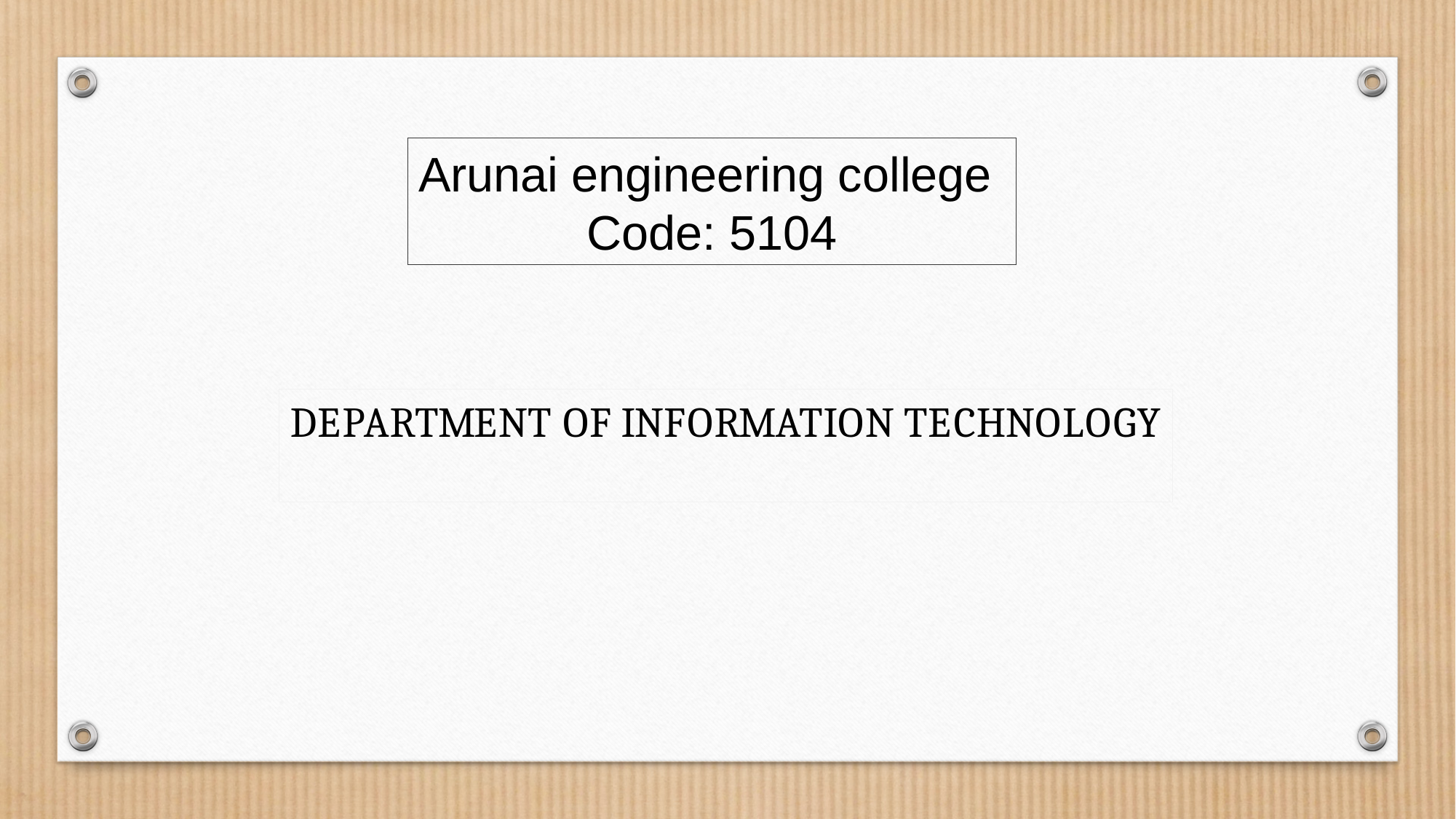

Arunai engineering college
Code: 5104
DEPARTMENT OF INFORMATION TECHNOLOGY